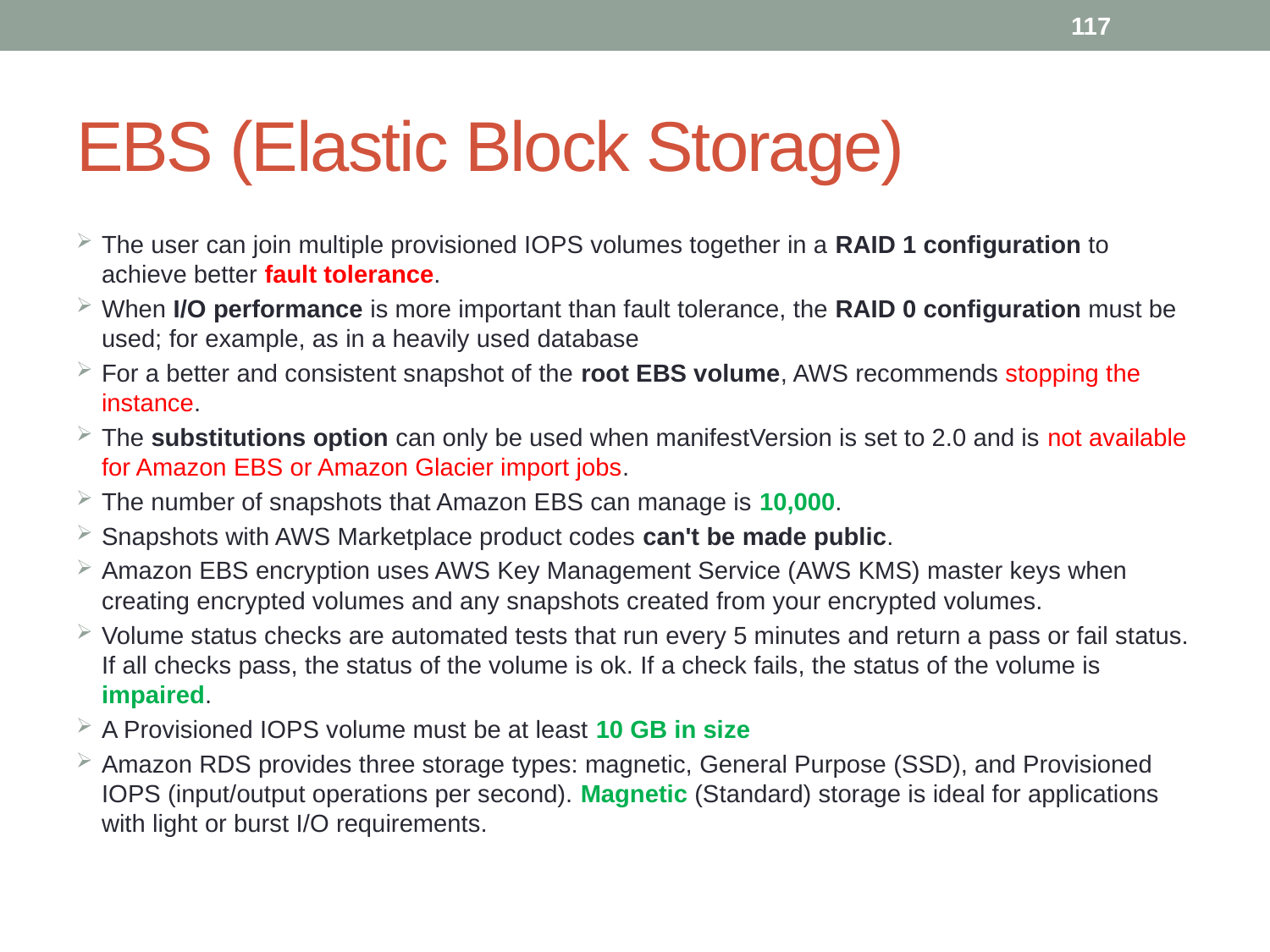

117
# EBS (Elastic Block Storage)
The user can join multiple provisioned IOPS volumes together in a RAID 1 configuration to achieve better fault tolerance.
When I/O performance is more important than fault tolerance, the RAID 0 configuration must be used; for example, as in a heavily used database
For a better and consistent snapshot of the root EBS volume, AWS recommends stopping the instance.
The substitutions option can only be used when manifestVersion is set to 2.0 and is not available for Amazon EBS or Amazon Glacier import jobs.
The number of snapshots that Amazon EBS can manage is 10,000.
Snapshots with AWS Marketplace product codes can't be made public.
Amazon EBS encryption uses AWS Key Management Service (AWS KMS) master keys when creating encrypted volumes and any snapshots created from your encrypted volumes.
Volume status checks are automated tests that run every 5 minutes and return a pass or fail status. If all checks pass, the status of the volume is ok. If a check fails, the status of the volume is impaired.
A Provisioned IOPS volume must be at least 10 GB in size
Amazon RDS provides three storage types: magnetic, General Purpose (SSD), and Provisioned IOPS (input/output operations per second). Magnetic (Standard) storage is ideal for applications with light or burst I/O requirements.